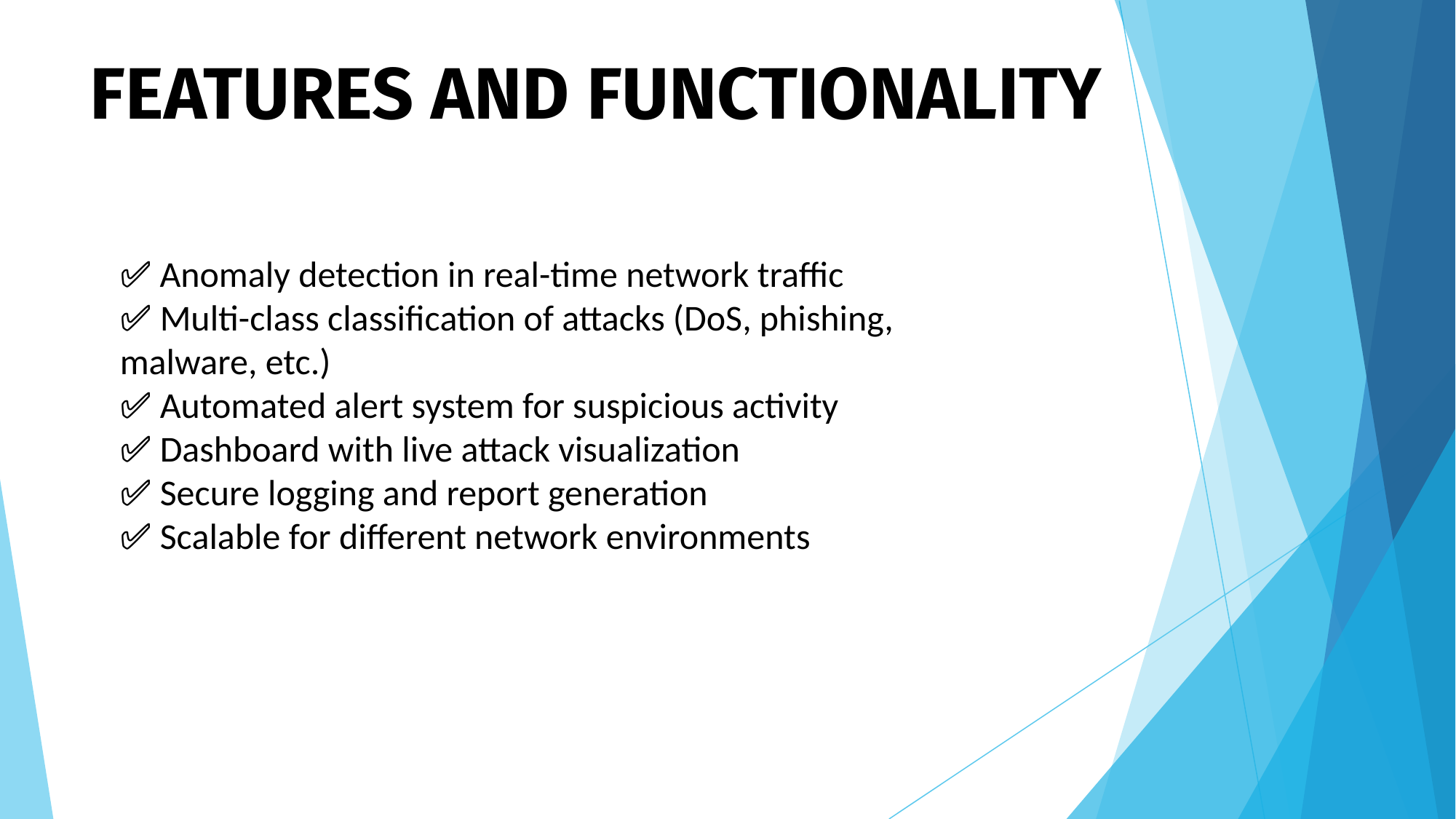

# FEATURES AND FUNCTIONALITY
✅ Anomaly detection in real-time network traffic
✅ Multi-class classification of attacks (DoS, phishing, malware, etc.)
✅ Automated alert system for suspicious activity
✅ Dashboard with live attack visualization
✅ Secure logging and report generation
✅ Scalable for different network environments